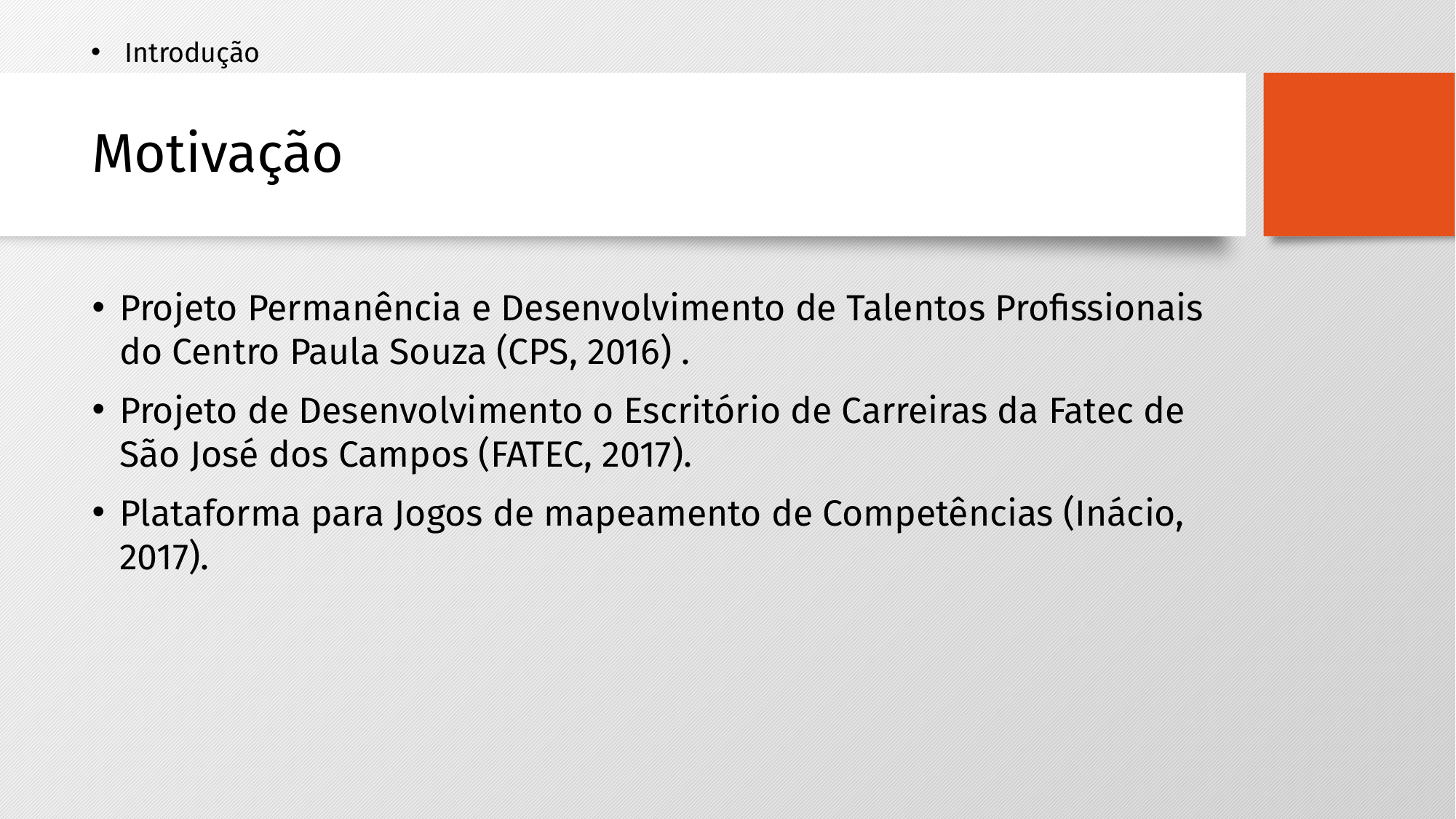

Introdução
# Motivação
Projeto Permanência e Desenvolvimento de Talentos Profissionais do Centro Paula Souza (CPS, 2016) .
Projeto de Desenvolvimento o Escritório de Carreiras da Fatec de São José dos Campos (FATEC, 2017).
Plataforma para Jogos de mapeamento de Competências (Inácio, 2017).